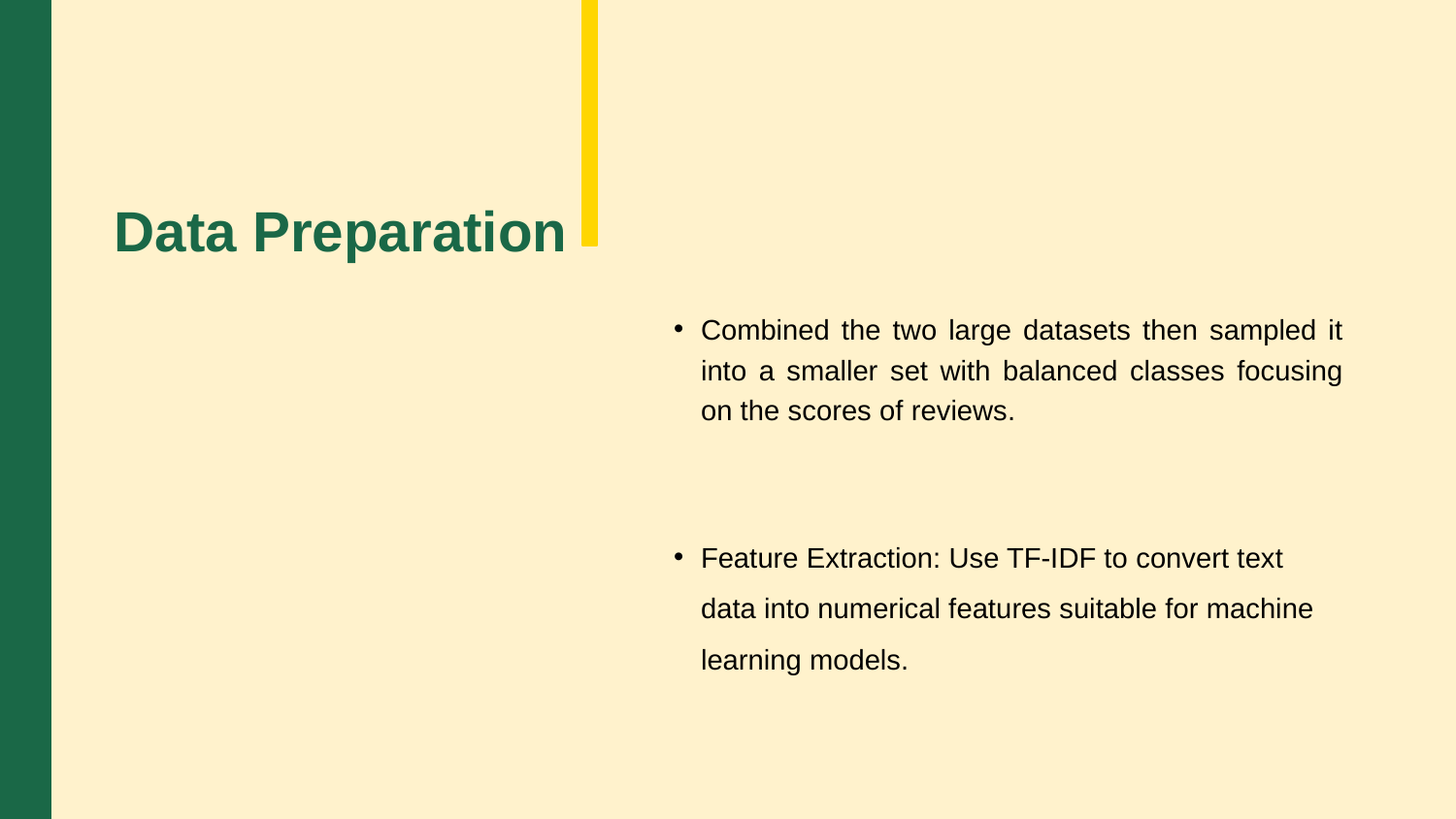

Data Preparation

Combined the two large datasets then sampled it into a smaller set with balanced classes focusing on the scores of reviews.
Feature Extraction: Use TF-IDF to convert text data into numerical features suitable for machine learning models.